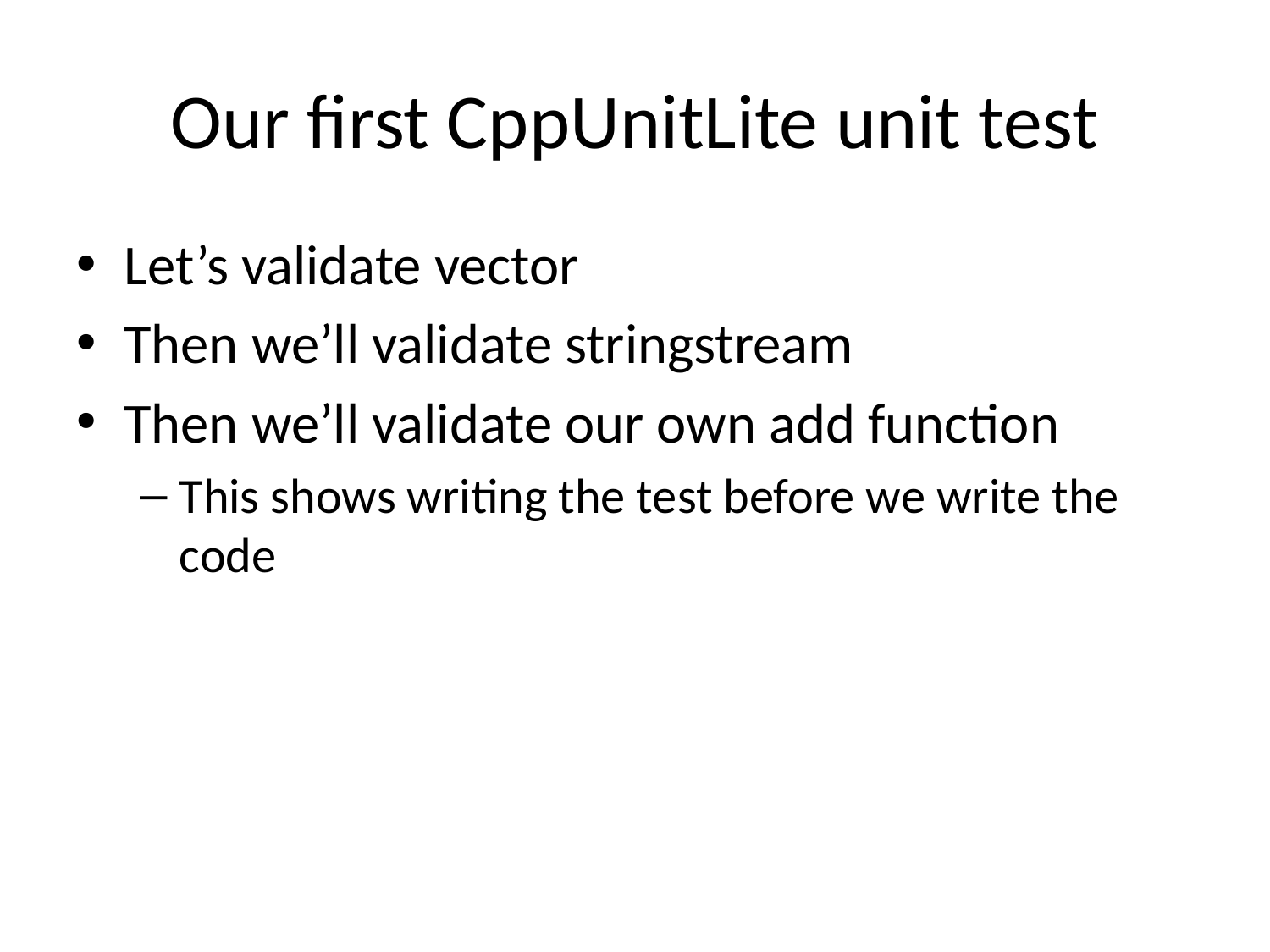

# Our first CppUnitLite unit test
Let’s validate vector
Then we’ll validate stringstream
Then we’ll validate our own add function
This shows writing the test before we write the code